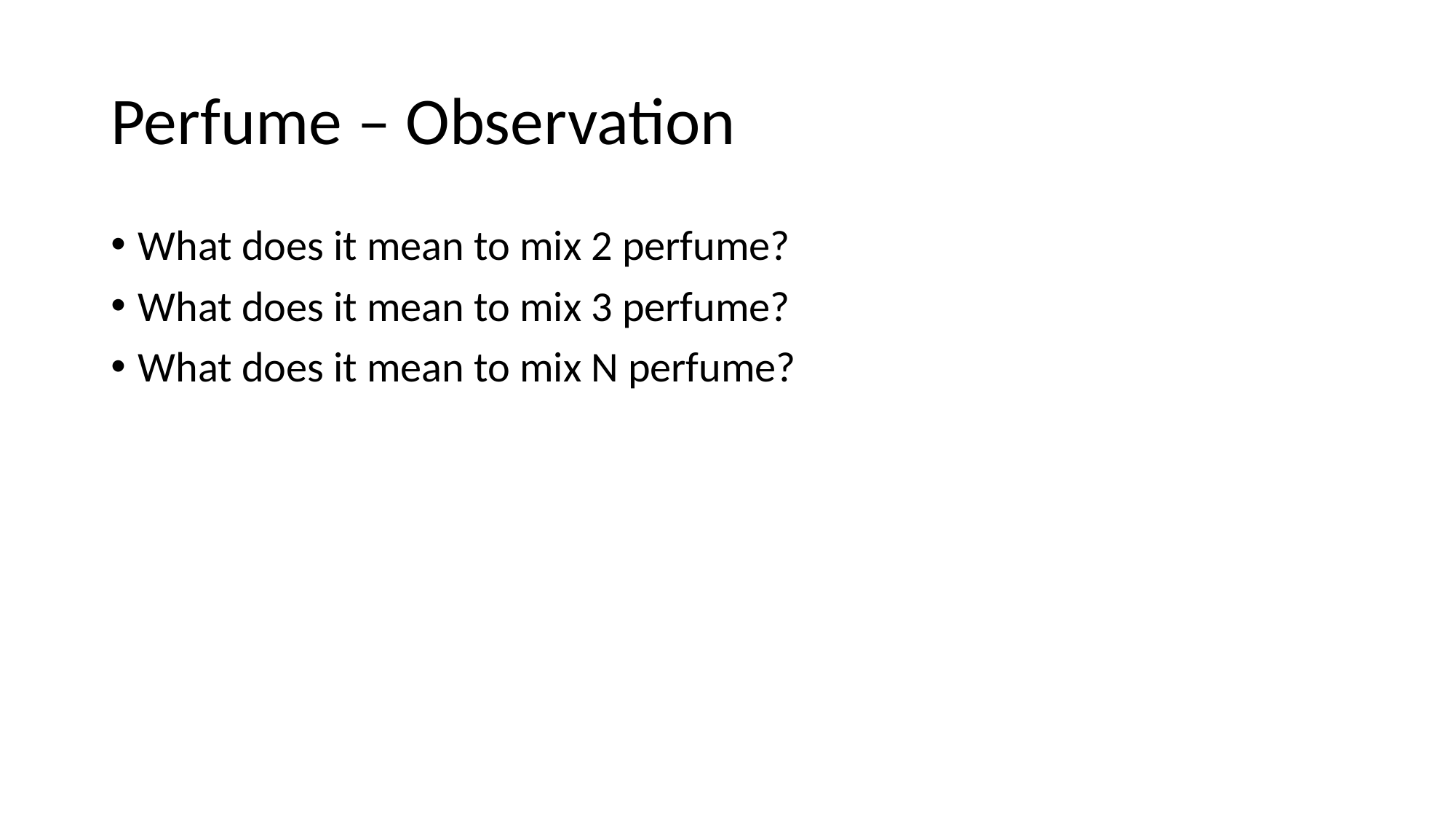

# Perfume – Observation
What does it mean to mix 2 perfume?
What does it mean to mix 3 perfume?
What does it mean to mix N perfume?